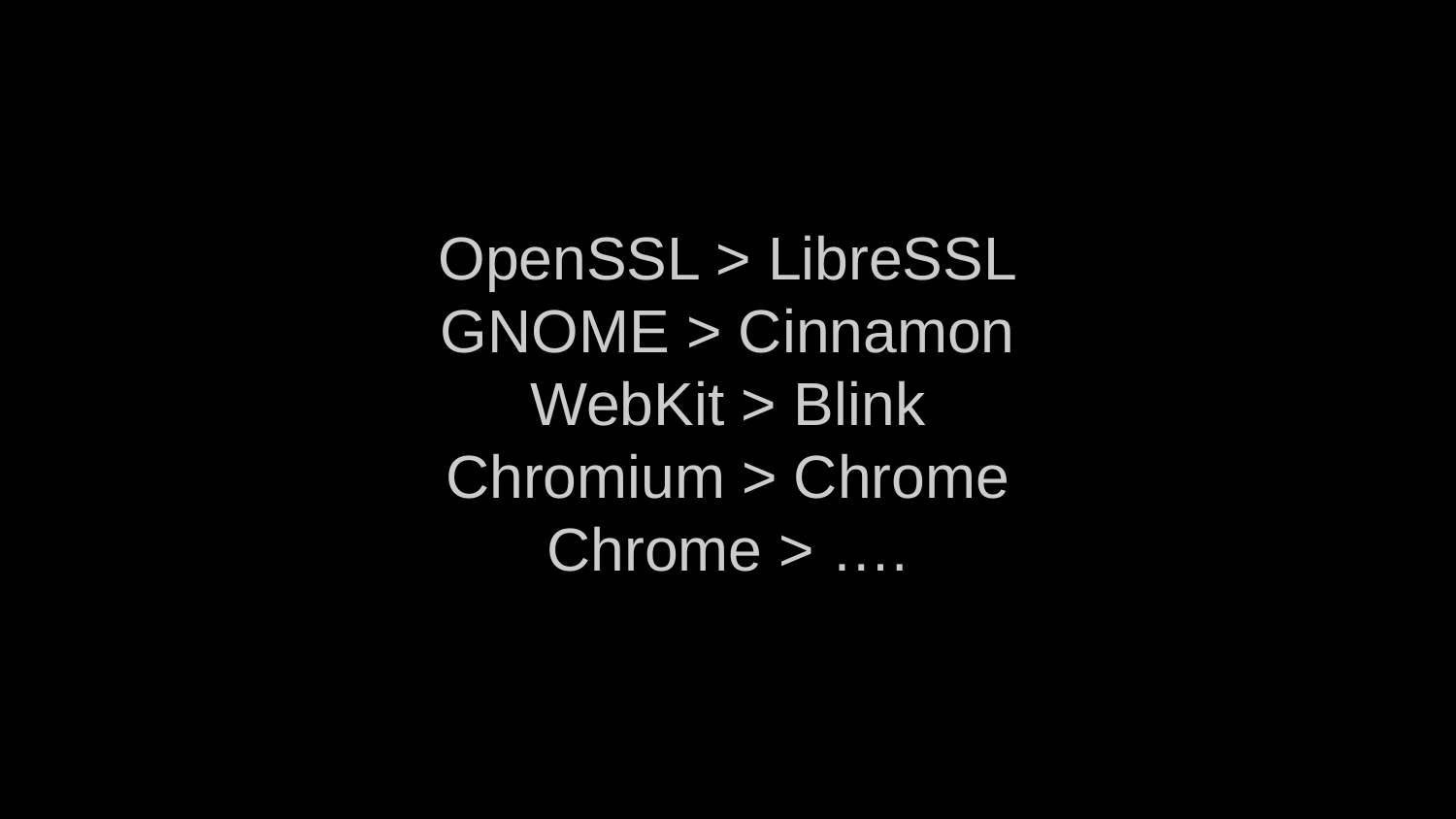

OpenSSL ­> LibreSSL
GNOME ­> Cinnamon
WebKit ­> Blink
Chromium > Chrome
Chrome > ….